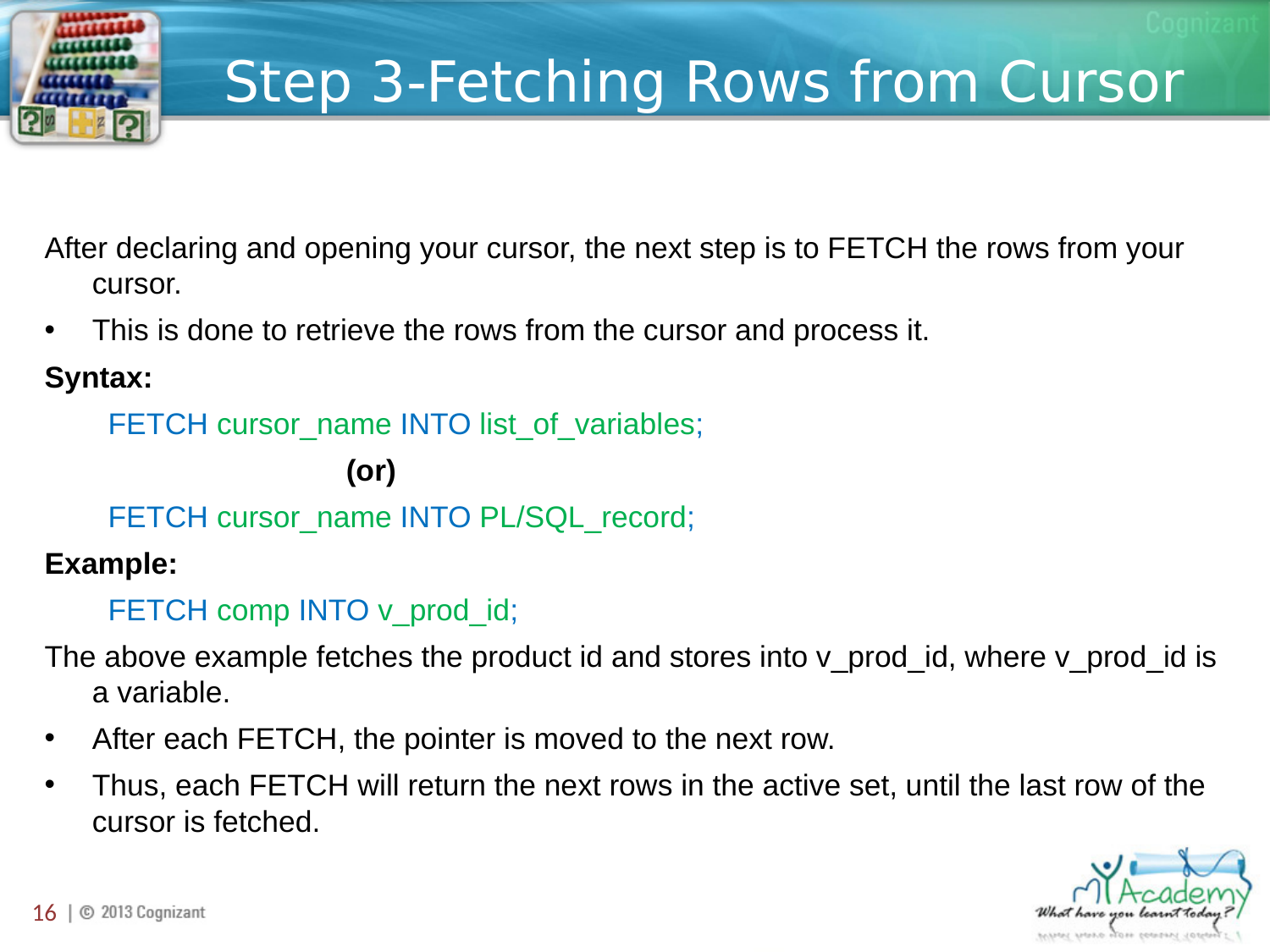

# Step 3-Fetching Rows from Cursor
After declaring and opening your cursor, the next step is to FETCH the rows from your cursor.
This is done to retrieve the rows from the cursor and process it.
Syntax:
FETCH cursor_name INTO list_of_variables;
			(or)
FETCH cursor_name INTO PL/SQL_record;
Example:
FETCH comp INTO v_prod_id;
The above example fetches the product id and stores into v_prod_id, where v_prod_id is a variable.
After each FETCH, the pointer is moved to the next row.
Thus, each FETCH will return the next rows in the active set, until the last row of the cursor is fetched.
16